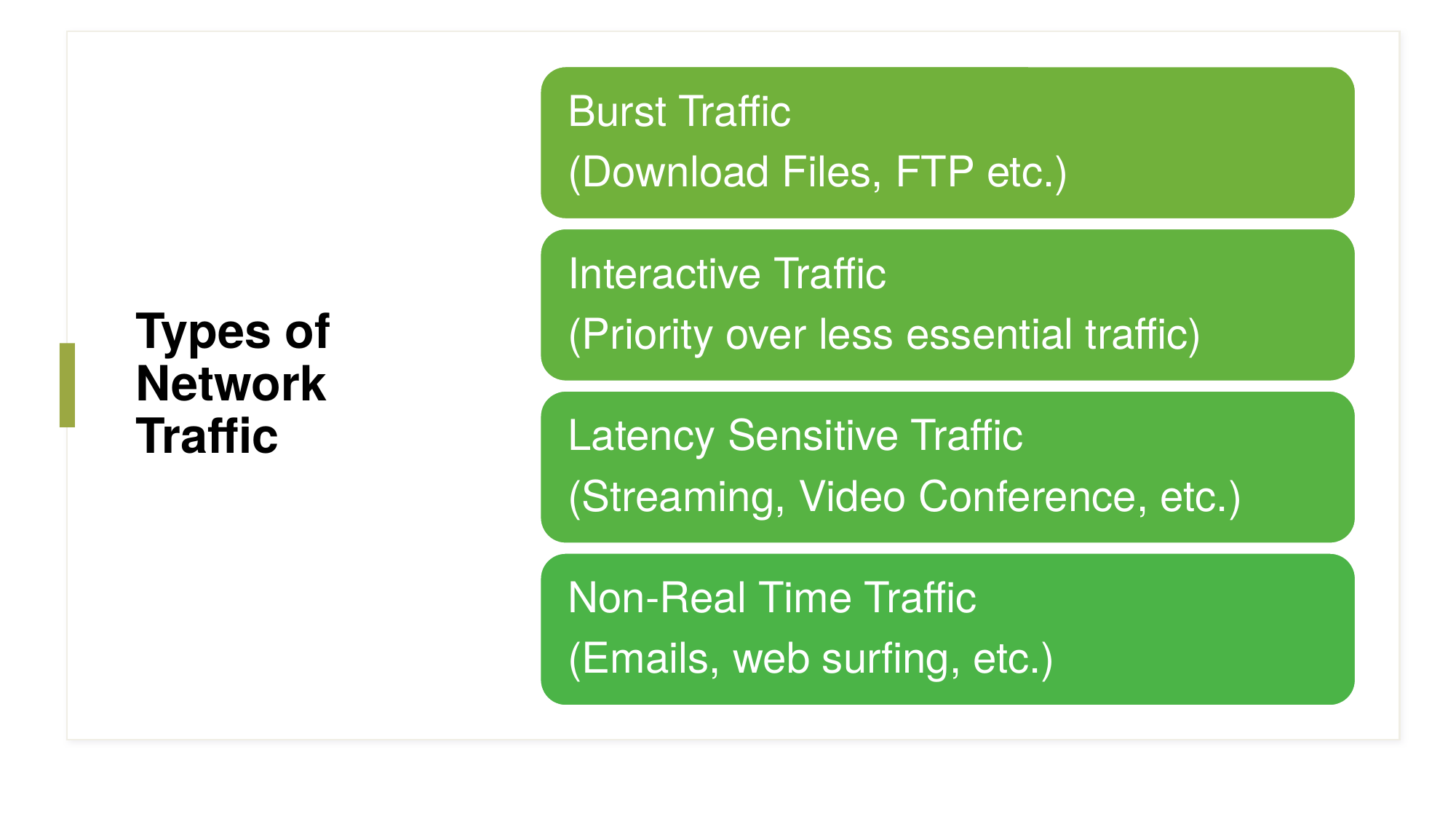

# Types of Network Traffic
Burst Traffic
(Download Files, FTP etc.)
Interactive Traffic
(Priority over less essential traffic)
Latency Sensitive Traffic
(Streaming, Video Conference, etc.)
Non-Real Time Traffic
(Emails, web surfing, etc.)